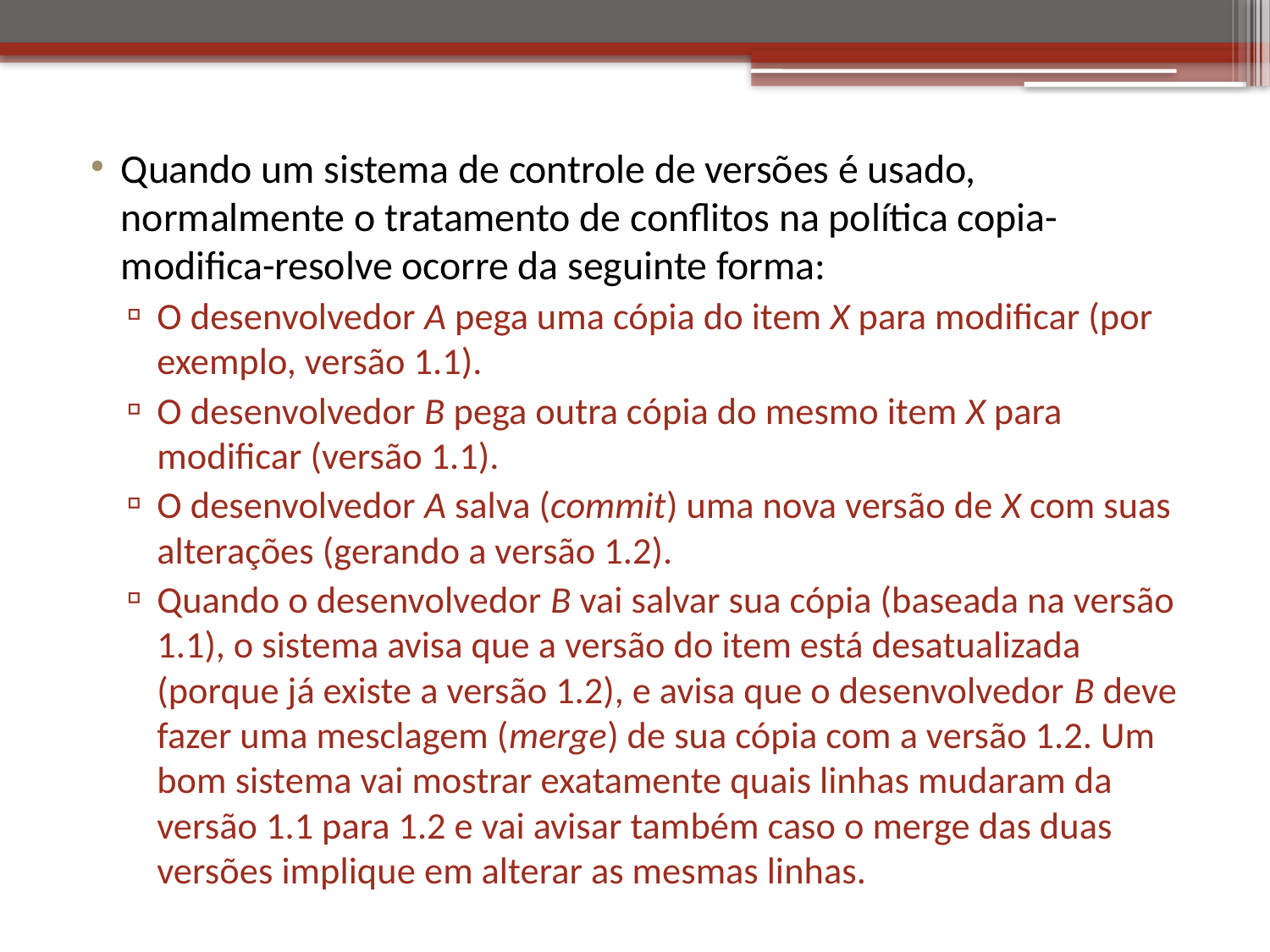

Quando um sistema de controle de versões é usado, normalmente o tratamento de conflitos na política copia-modifica-resolve ocorre da seguinte forma:
O desenvolvedor A pega uma cópia do item X para modificar (por exemplo, versão 1.1).
O desenvolvedor B pega outra cópia do mesmo item X para modificar (versão 1.1).
O desenvolvedor A salva (commit) uma nova versão de X com suas alterações (gerando a versão 1.2).
Quando o desenvolvedor B vai salvar sua cópia (baseada na versão 1.1), o sistema avisa que a versão do item está desatualizada (porque já existe a versão 1.2), e avisa que o desenvolvedor B deve fazer uma mesclagem (merge) de sua cópia com a versão 1.2. Um bom sistema vai mostrar exatamente quais linhas mudaram da versão 1.1 para 1.2 e vai avisar também caso o merge das duas versões implique em alterar as mesmas linhas.